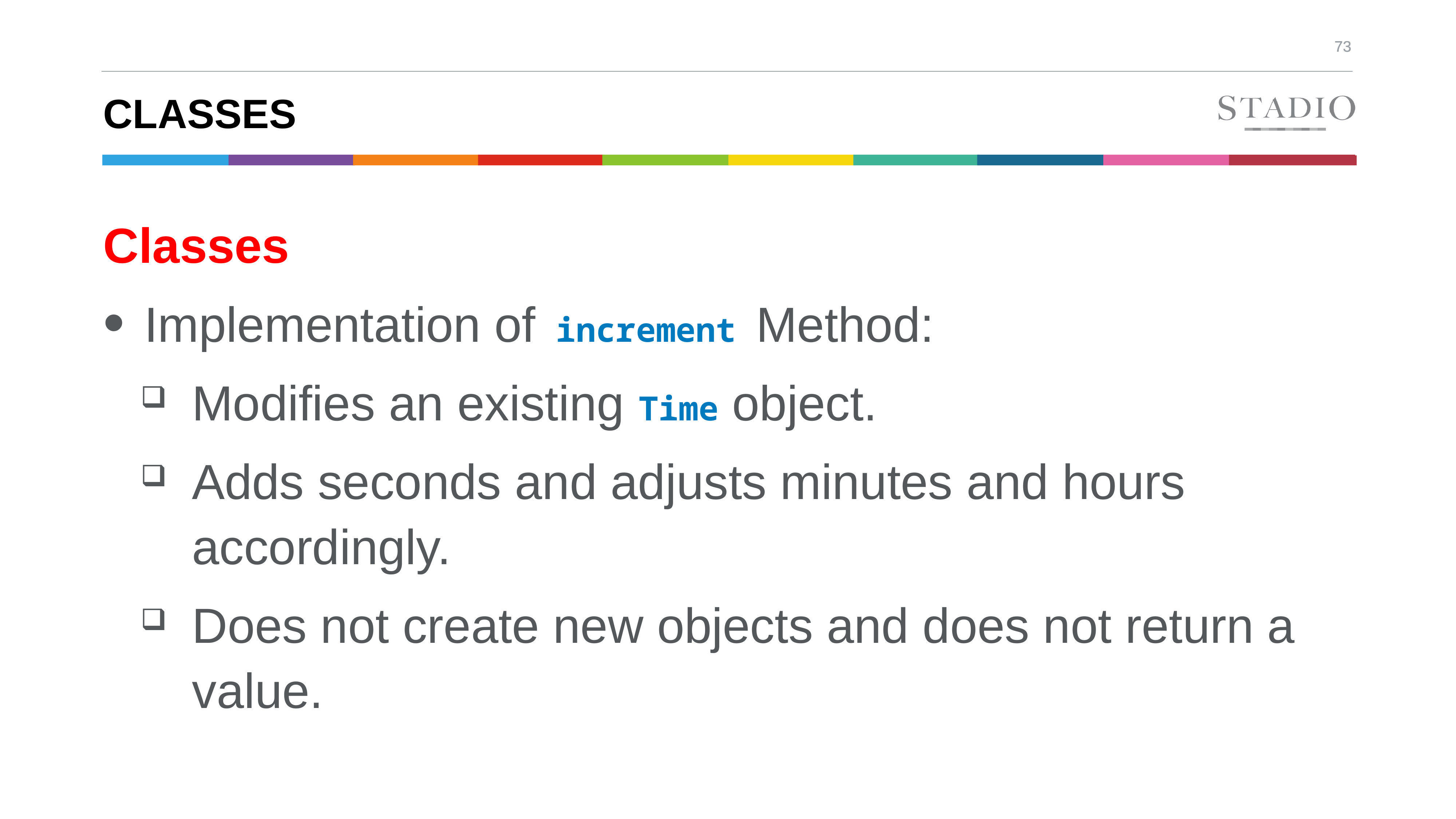

# Classes

Classes
Implementation of increment Method:
Modifies an existing Time object.
Adds seconds and adjusts minutes and hours accordingly.
Does not create new objects and does not return a value.